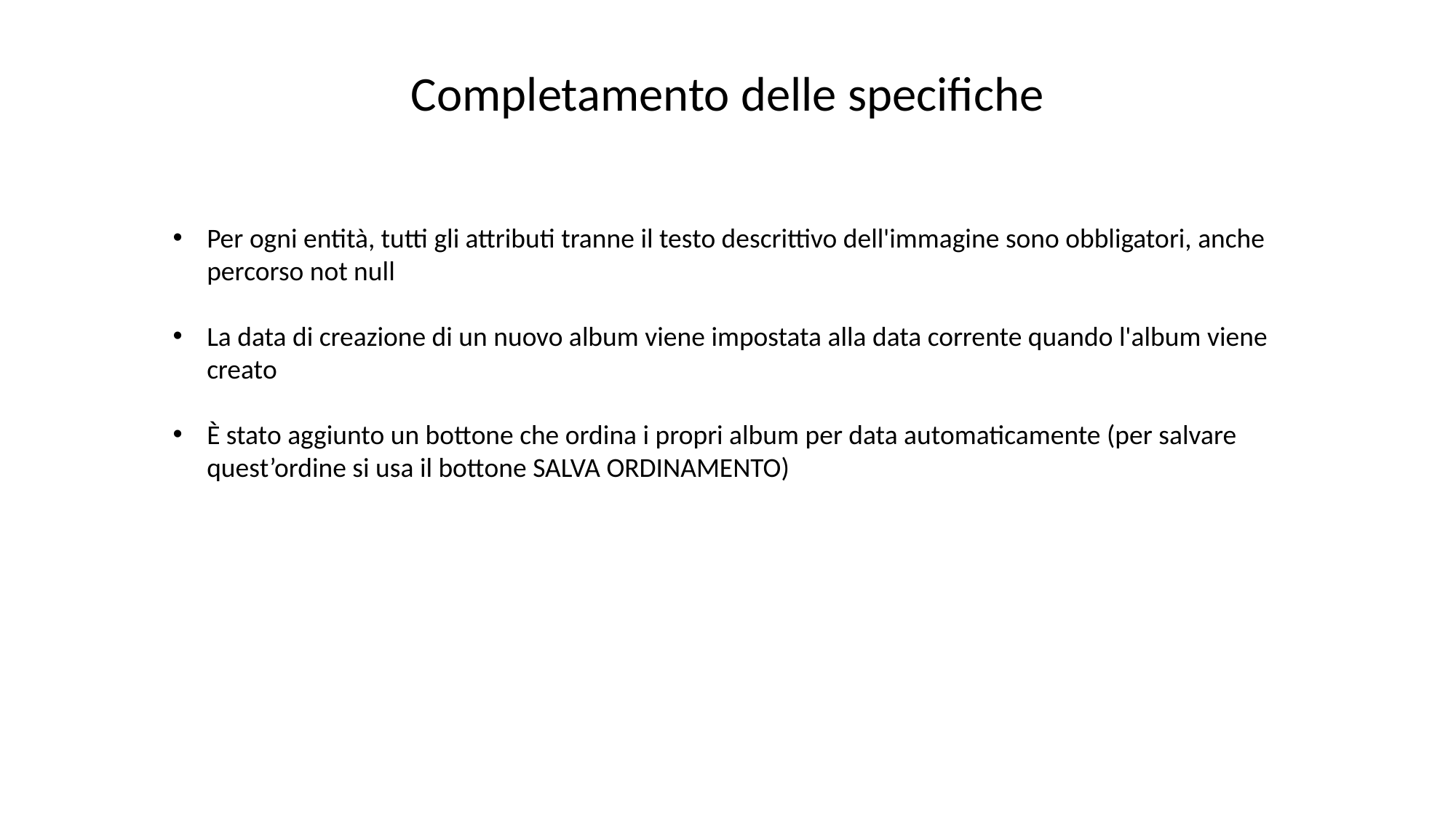

Completamento delle specifiche
Per ogni entità, tutti gli attributi tranne il testo descrittivo dell'immagine sono obbligatori, anche percorso not null

La data di creazione di un nuovo album viene impostata alla data corrente quando l'album viene creato

È stato aggiunto un bottone che ordina i propri album per data automaticamente (per salvare quest’ordine si usa il bottone SALVA ORDINAMENTO)